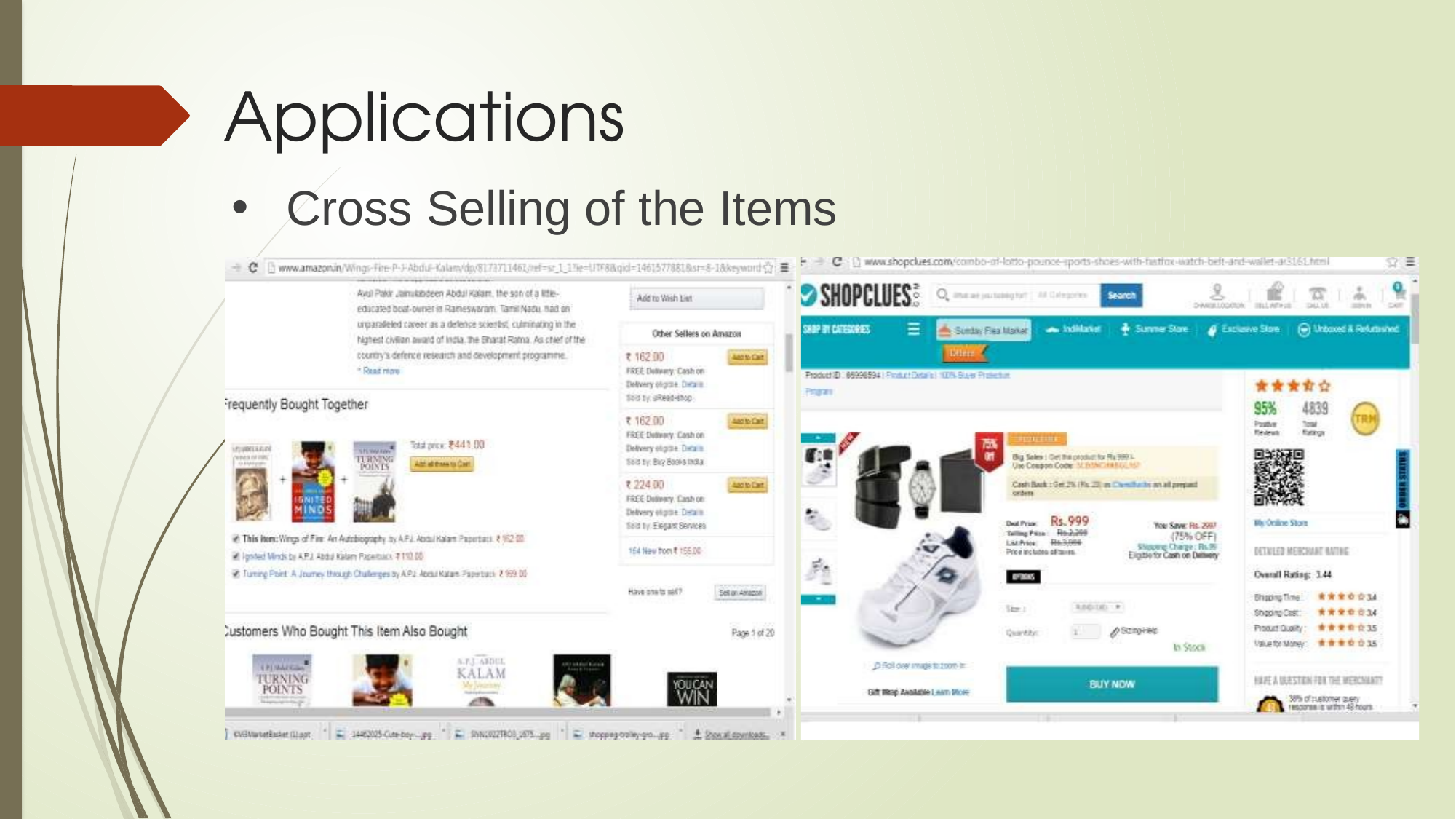

# Applications
Cross Selling of the Items